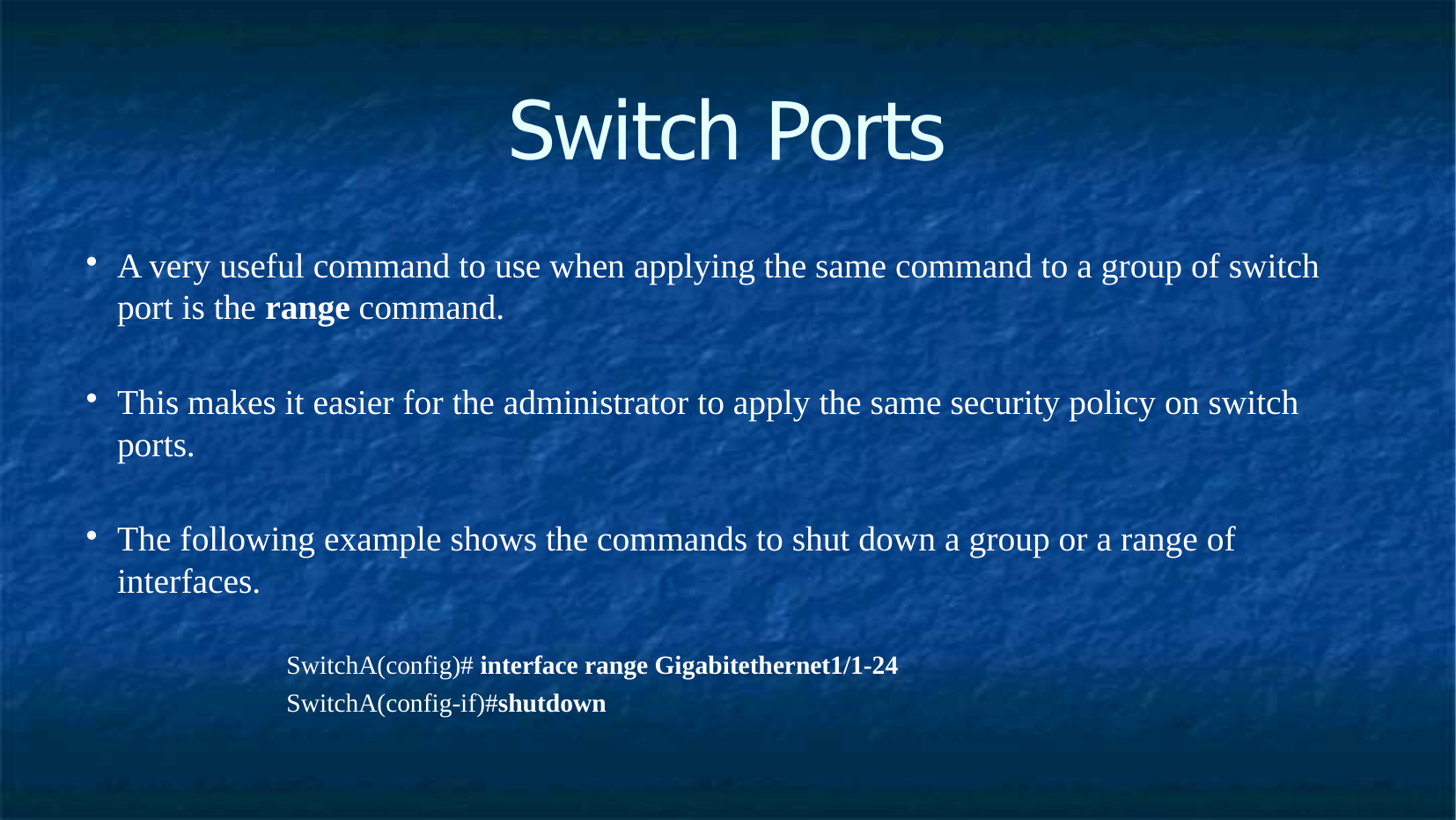

Switch Ports
A very useful command to use when applying the same command to a group of switch port is the range command.

This makes it easier for the administrator to apply the same security policy on switch ports.

The following example shows the commands to shut down a group or a range of interfaces.

SwitchA(config)# interface range Gigabitethernet1/1-24
SwitchA(config-if)#shutdown